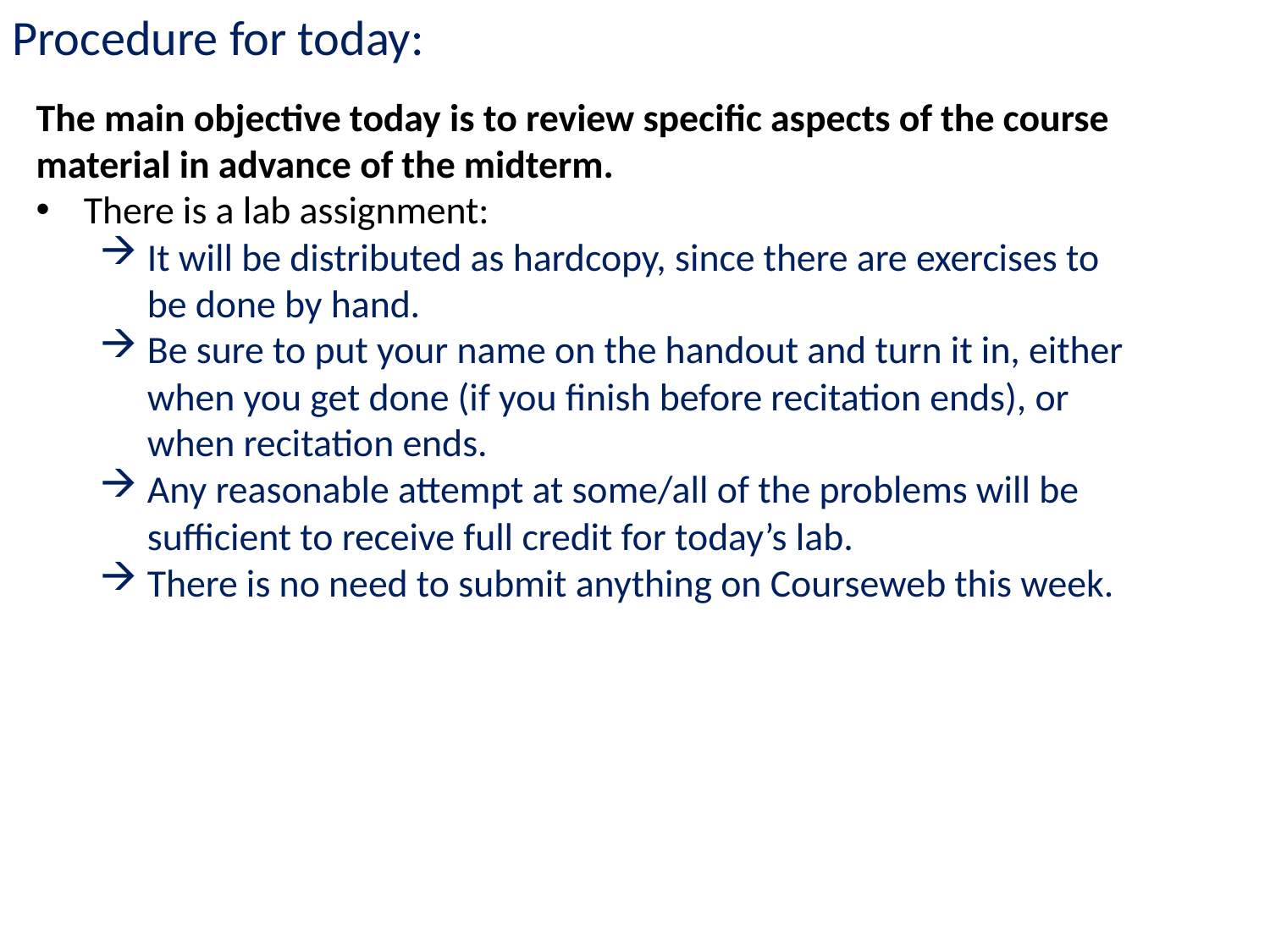

Procedure for today:
The main objective today is to review specific aspects of the course material in advance of the midterm.
There is a lab assignment:
It will be distributed as hardcopy, since there are exercises to be done by hand.
Be sure to put your name on the handout and turn it in, either when you get done (if you finish before recitation ends), or when recitation ends.
Any reasonable attempt at some/all of the problems will be sufficient to receive full credit for today’s lab.
There is no need to submit anything on Courseweb this week.